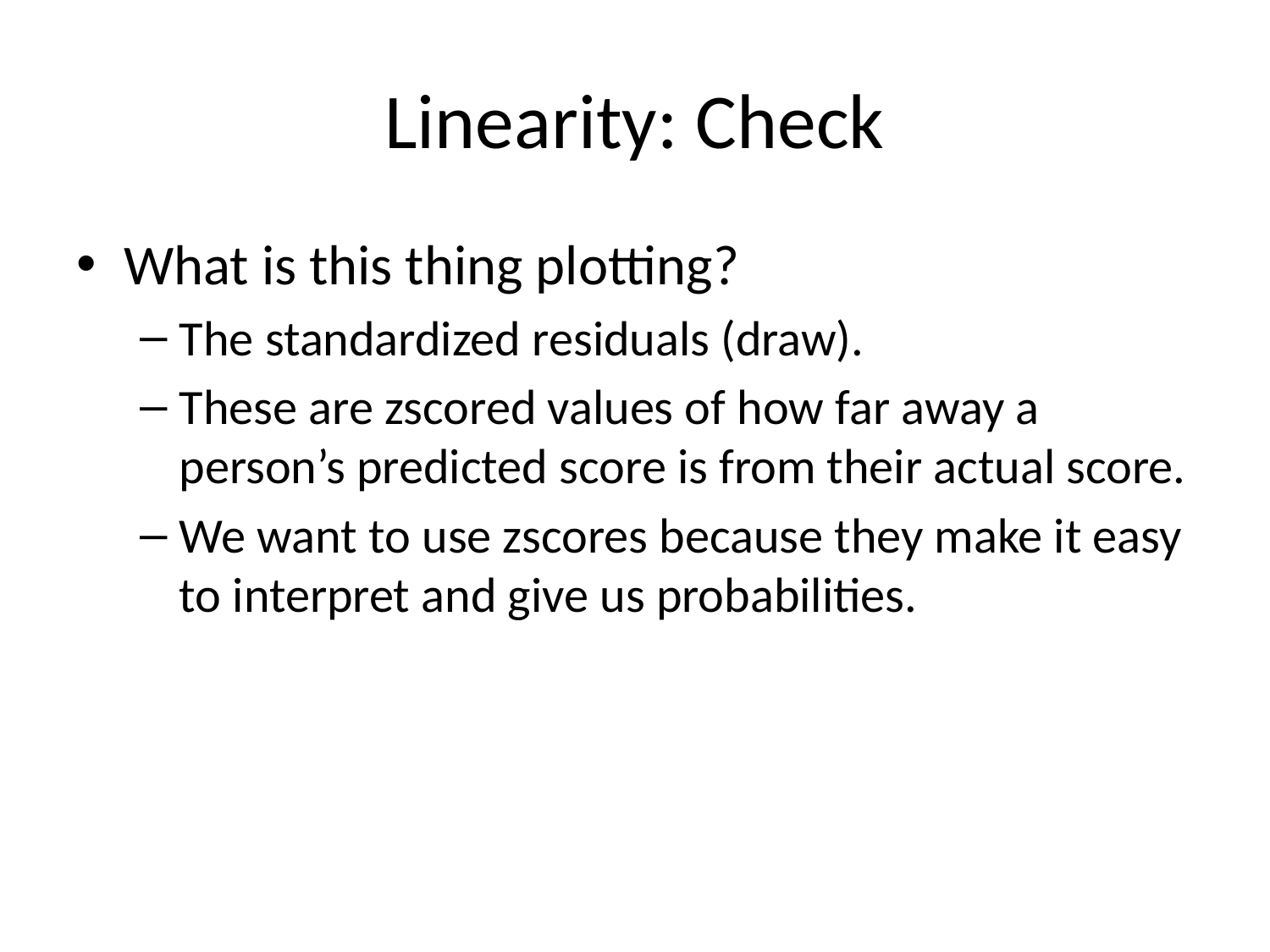

# Linearity: Check
What is this thing plotting?
The standardized residuals (draw).
These are zscored values of how far away a person’s predicted score is from their actual score.
We want to use zscores because they make it easy to interpret and give us probabilities.